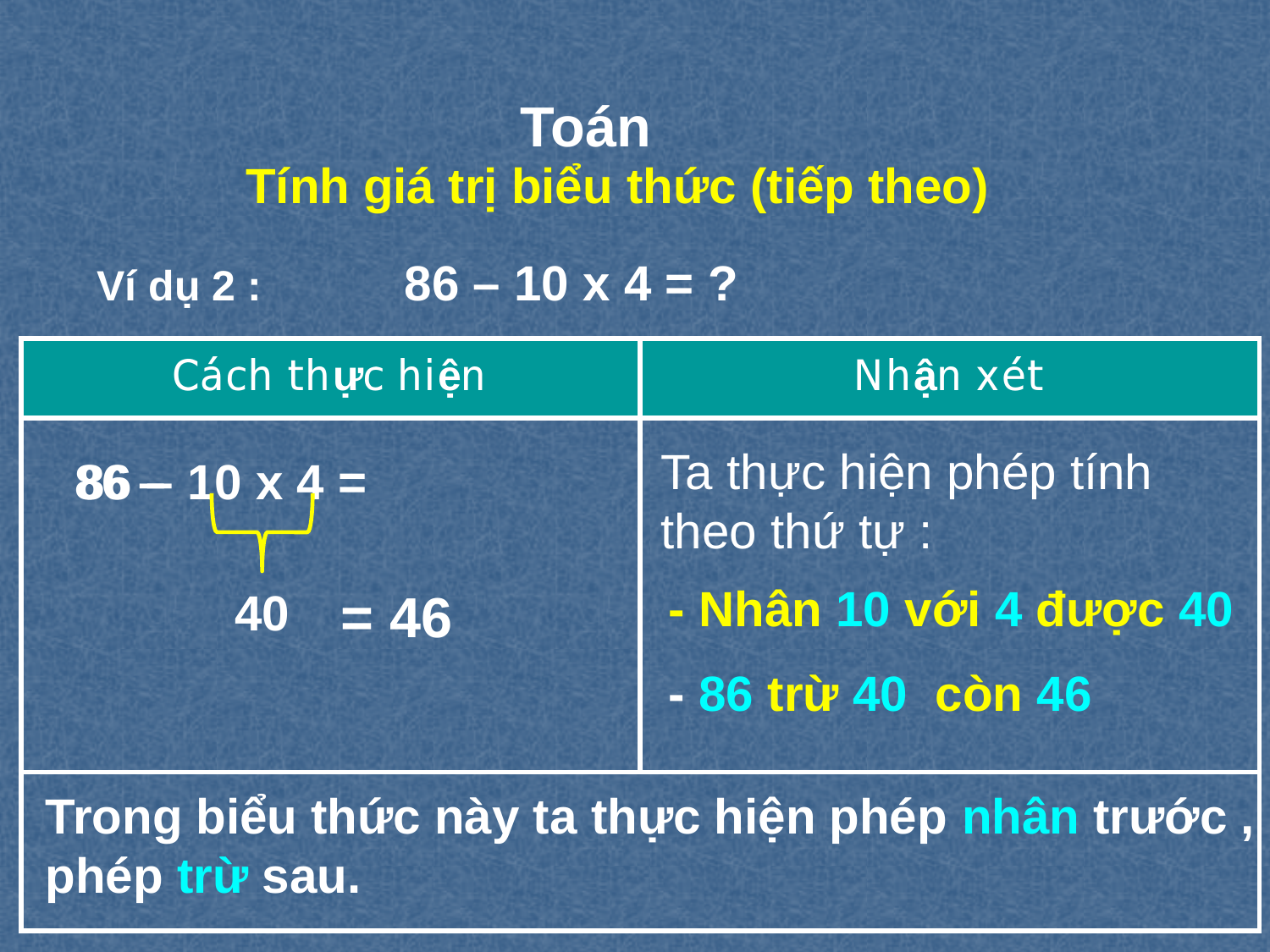

Toán
Tính giá trị biểu thức (tiếp theo)
86 – 10 x 4 = ?
Ví dụ 2 :
| Cách thực hiện | Nhận xét |
| --- | --- |
|  |  |
|  |  |
Ta thực hiện phép tính
theo thứ tự :
86 – 10 x 4 =
86
–

- Nhân 10 với 4 được 40
40
= 46
- 86 trừ 40  còn 46
Trong biểu thức này ta thực hiện phép nhân trước ,
phép trừ sau.